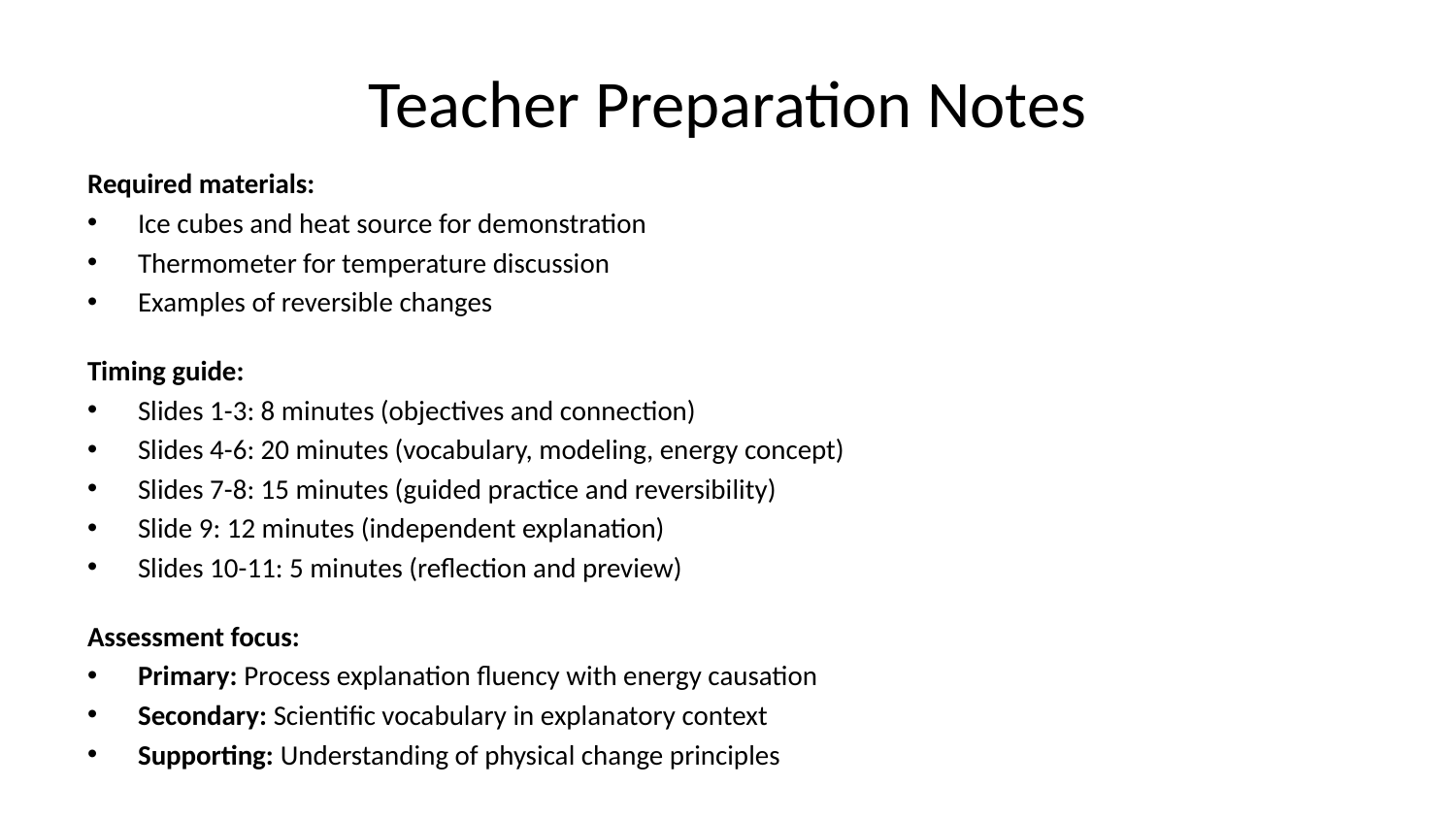

# Teacher Preparation Notes
Required materials:
Ice cubes and heat source for demonstration
Thermometer for temperature discussion
Examples of reversible changes
Timing guide:
Slides 1-3: 8 minutes (objectives and connection)
Slides 4-6: 20 minutes (vocabulary, modeling, energy concept)
Slides 7-8: 15 minutes (guided practice and reversibility)
Slide 9: 12 minutes (independent explanation)
Slides 10-11: 5 minutes (reflection and preview)
Assessment focus:
Primary: Process explanation fluency with energy causation
Secondary: Scientific vocabulary in explanatory context
Supporting: Understanding of physical change principles